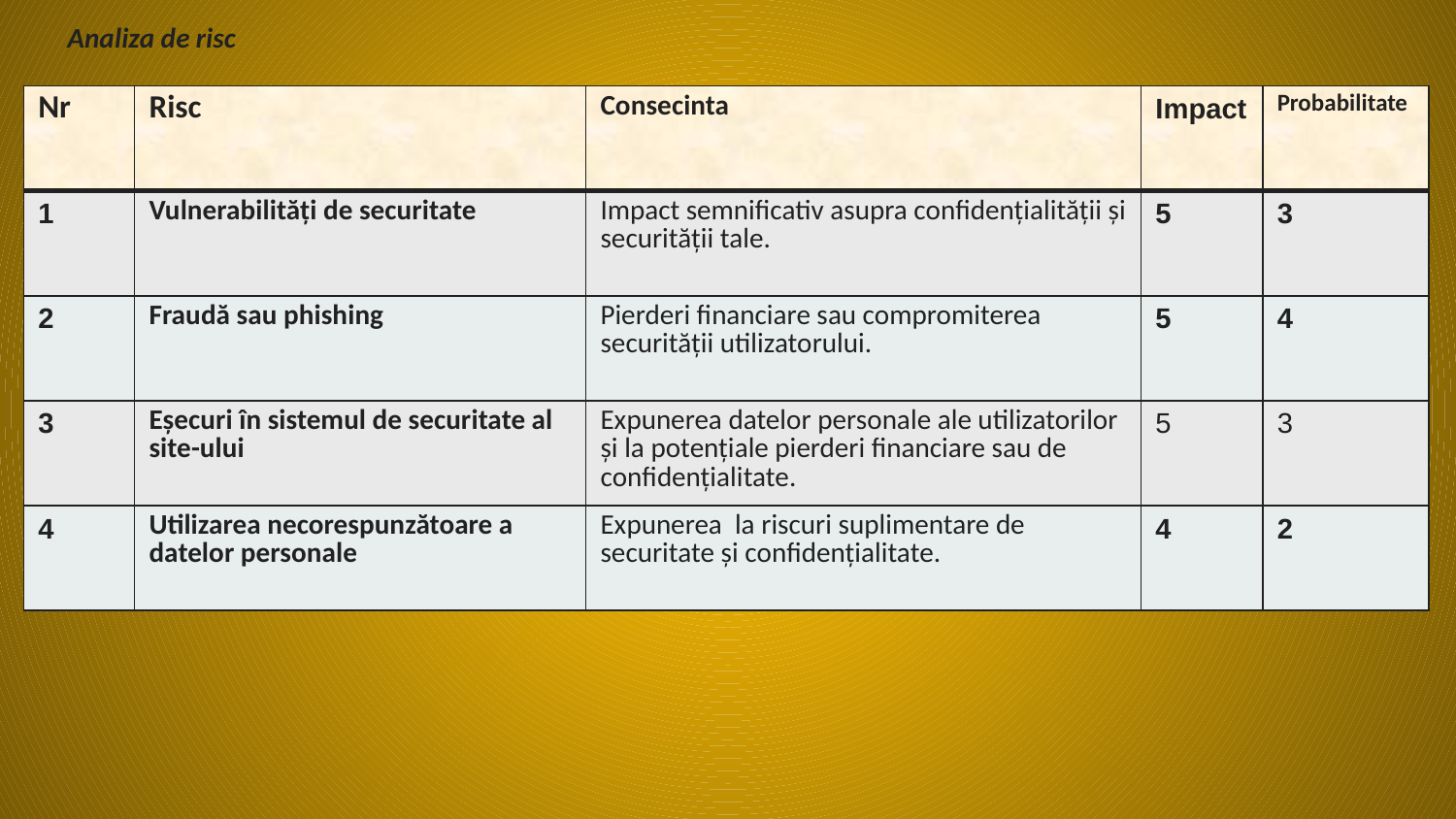

Analiza de risc
| Nr | Risc | Consecinta | Impact | Probabilitate |
| --- | --- | --- | --- | --- |
| 1 | Vulnerabilități de securitate | Impact semnificativ asupra confidențialității și securității tale. | 5 | 3 |
| 2 | Fraudă sau phishing | Pierderi financiare sau compromiterea securității utilizatorului. | 5 | 4 |
| 3 | Eșecuri în sistemul de securitate al site-ului | Expunerea datelor personale ale utilizatorilor și la potențiale pierderi financiare sau de confidențialitate. | 5 | 3 |
| 4 | Utilizarea necorespunzătoare a datelor personale | Expunerea la riscuri suplimentare de securitate și confidențialitate. | 4 | 2 |